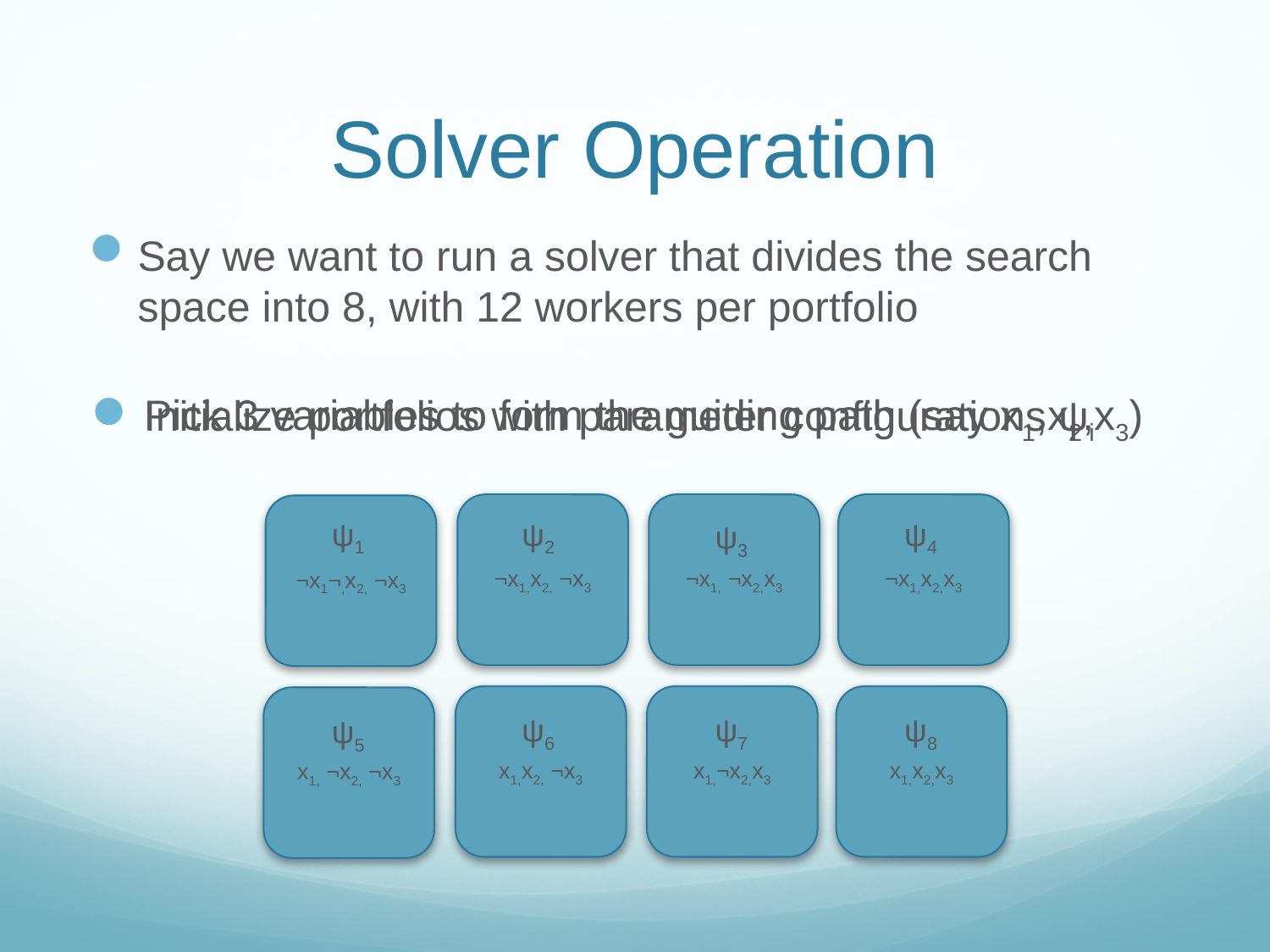

# Solver Operation
Say we want to run a solver that divides the search space into 8, with 12 workers per portfolio

Pick 3 variables to form the guiding path (say x1,x2,x3)

Initialize portfolios with parameter configurations ψi

¬x1,x2, ¬x3
¬x1, ¬x2,x3
¬x1,x2,x3
¬x1¬,x2, ¬x3
ψ1
ψ2
ψ4
ψ3
x1,x2, ¬x3
x1,¬x2,x3
x1,x2,x3
x1, ¬x2, ¬x3
ψ6
ψ7
ψ8
ψ5